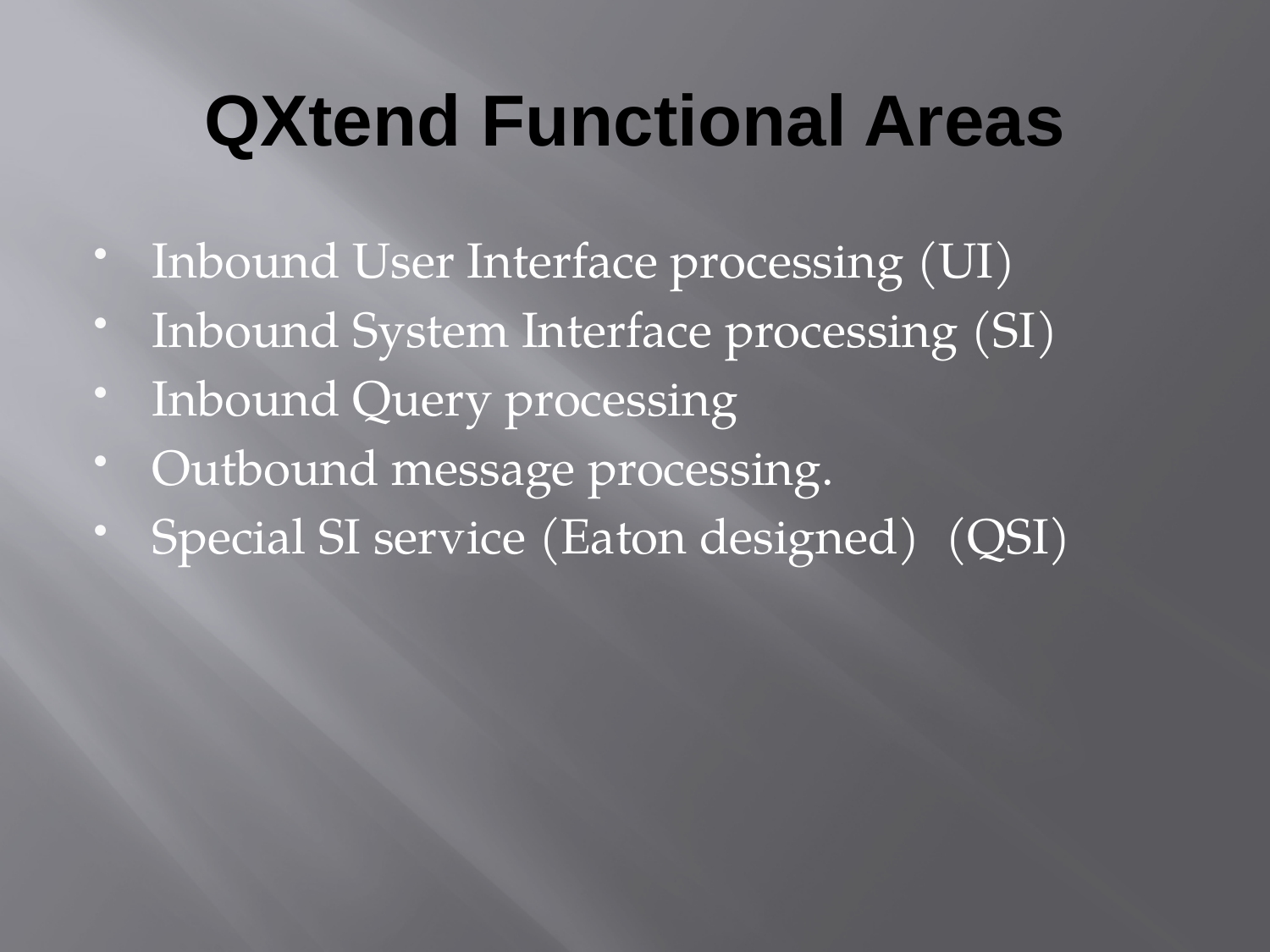

# QXtend Functional Areas
Inbound User Interface processing (UI)
Inbound System Interface processing (SI)
Inbound Query processing
Outbound message processing.
Special SI service (Eaton designed)  (QSI)